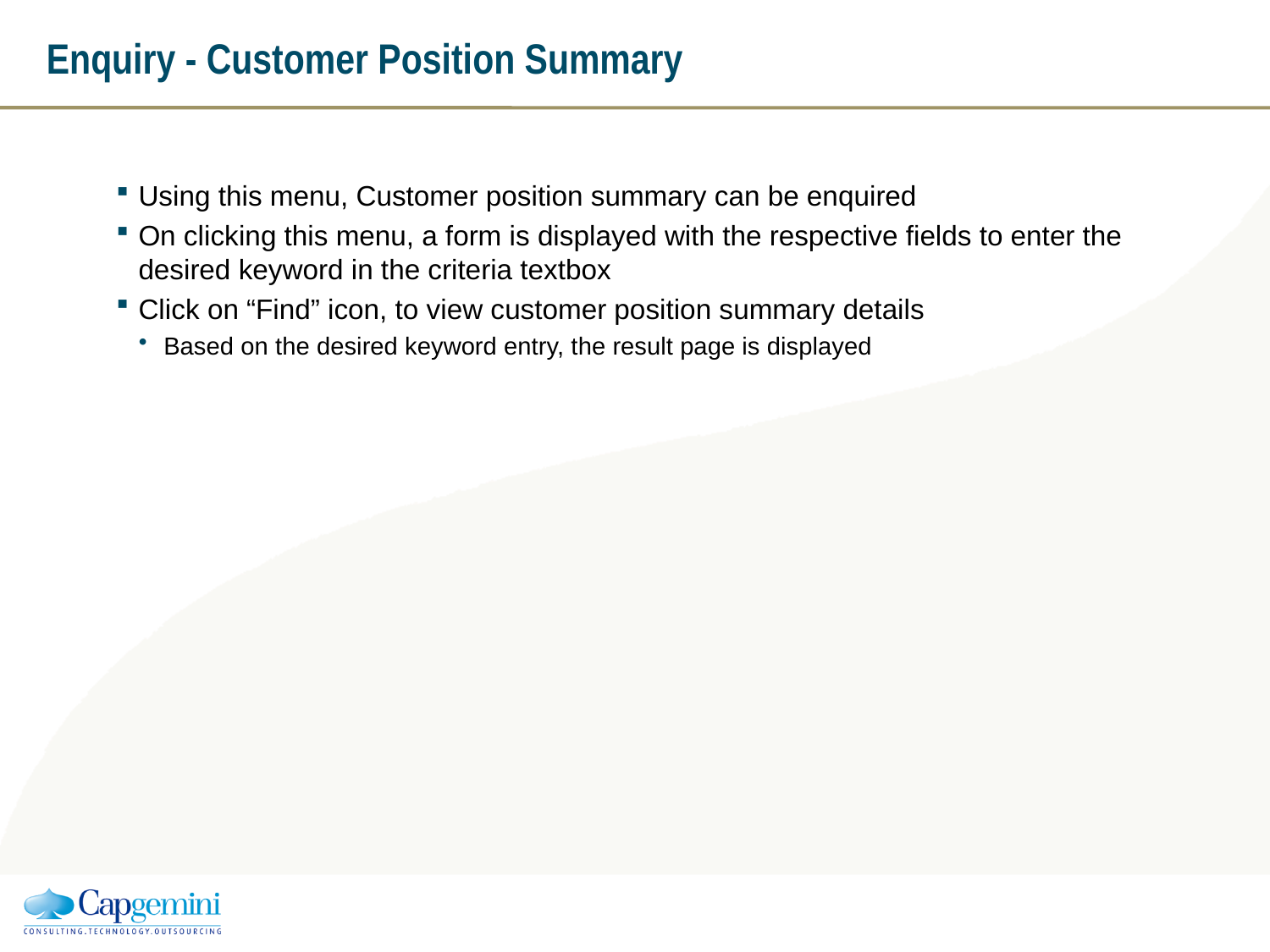

# Enquiry - Customer Position Summary
Using this menu, Customer position summary can be enquired
On clicking this menu, a form is displayed with the respective fields to enter the desired keyword in the criteria textbox
Click on “Find” icon, to view customer position summary details
Based on the desired keyword entry, the result page is displayed